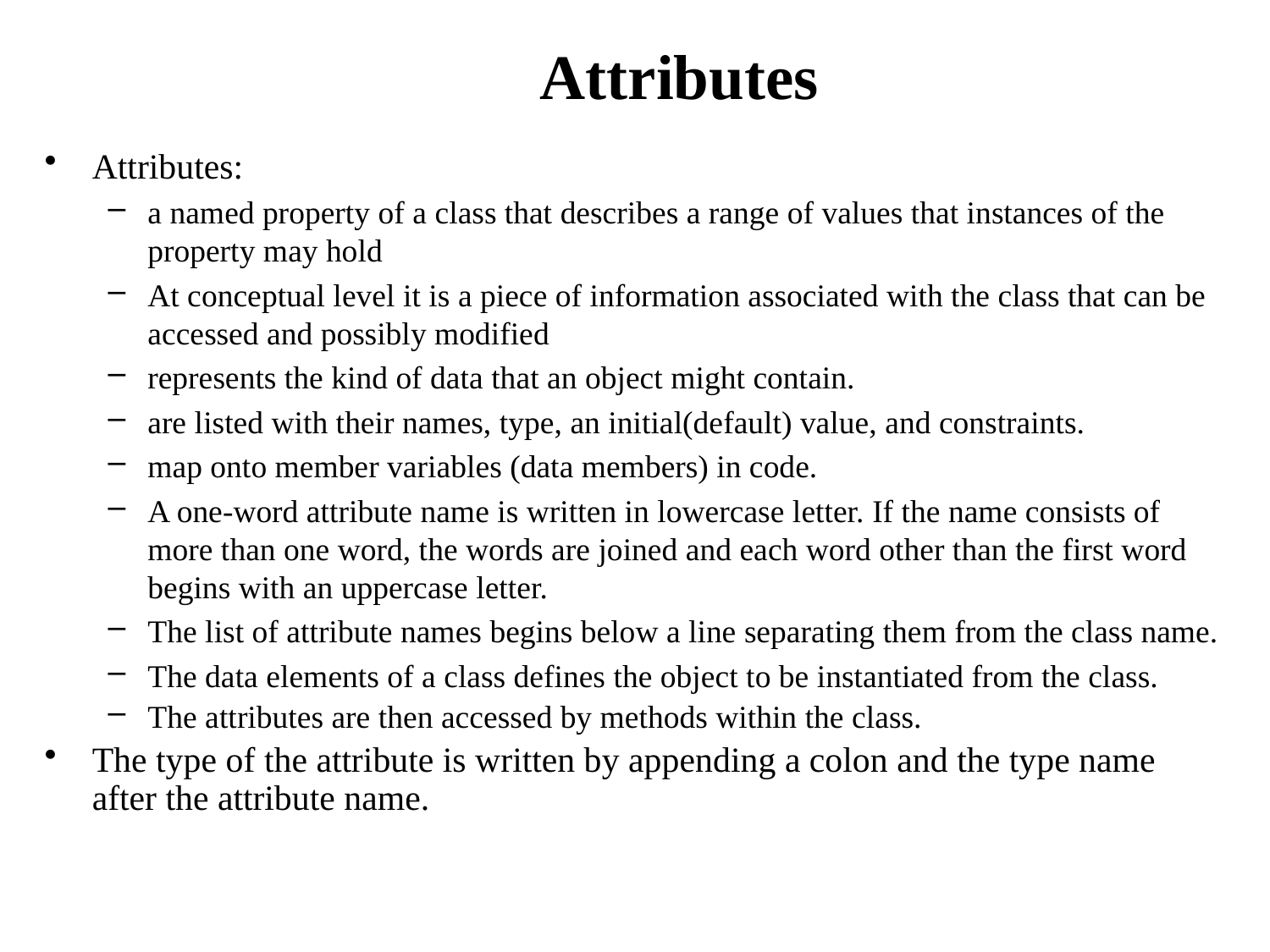

# Attributes
Attributes:
a named property of a class that describes a range of values that instances of the property may hold
At conceptual level it is a piece of information associated with the class that can be accessed and possibly modified
represents the kind of data that an object might contain.
are listed with their names, type, an initial(default) value, and constraints.
map onto member variables (data members) in code.
A one-word attribute name is written in lowercase letter. If the name consists of more than one word, the words are joined and each word other than the first word begins with an uppercase letter.
The list of attribute names begins below a line separating them from the class name.
The data elements of a class defines the object to be instantiated from the class.
The attributes are then accessed by methods within the class.
The type of the attribute is written by appending a colon and the type name after the attribute name.